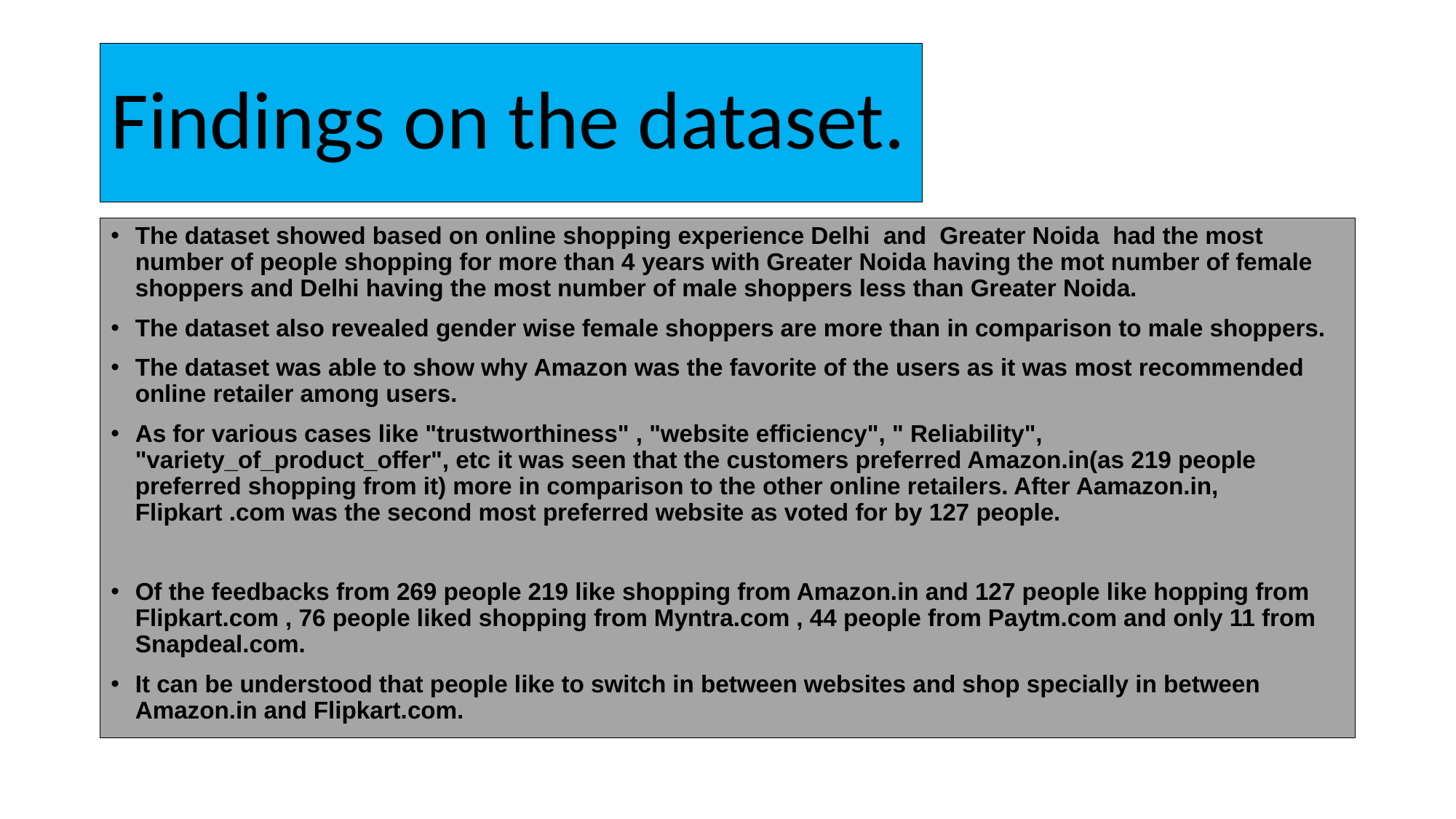

# Findings on the dataset.
The dataset showed based on online shopping experience Delhi  and  Greater Noida  had the most number of people shopping for more than 4 years with Greater Noida having the mot number of female shoppers and Delhi having the most number of male shoppers less than Greater Noida.
The dataset also revealed gender wise female shoppers are more than in comparison to male shoppers.
The dataset was able to show why Amazon was the favorite of the users as it was most recommended online retailer among users.
As for various cases like "trustworthiness" , "website efficiency", " Reliability", "variety_of_product_offer", etc it was seen that the customers preferred Amazon.in(as 219 people preferred shopping from it) more in comparison to the other online retailers. After Aamazon.in, Flipkart .com was the second most preferred website as voted for by 127 people.

Of the feedbacks from 269 people 219 like shopping from Amazon.in and 127 people like hopping from Flipkart.com , 76 people liked shopping from Myntra.com , 44 people from Paytm.com and only 11 from Snapdeal.com.
It can be understood that people like to switch in between websites and shop specially in between Amazon.in and Flipkart.com.